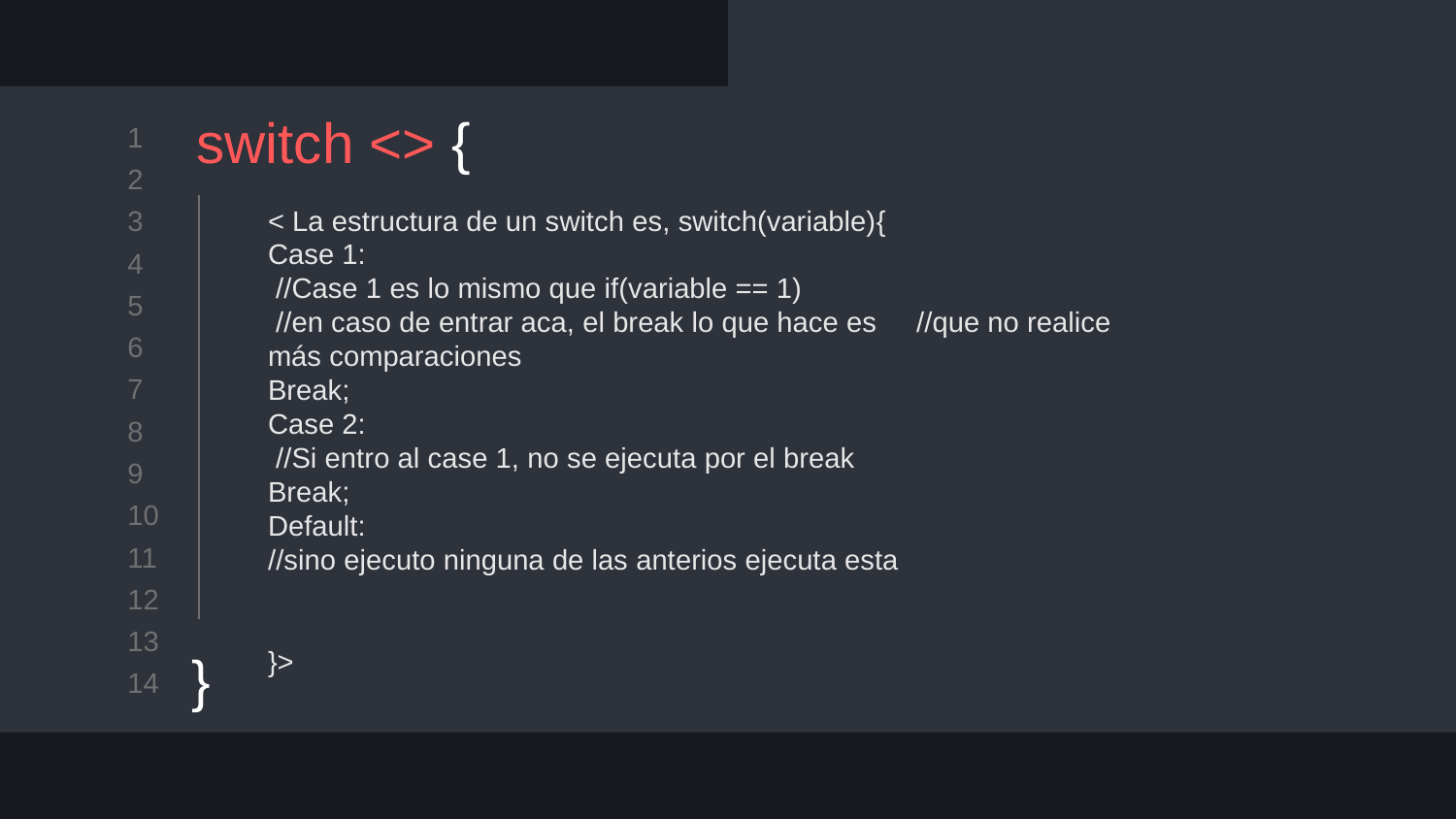

# switch <> {
< La estructura de un switch es, switch(variable){
Case 1:
 //Case 1 es lo mismo que if(variable == 1)
 //en caso de entrar aca, el break lo que hace es     //que no realice más comparaciones
Break;
Case 2:
 //Si entro al case 1, no se ejecuta por el break
Break;
Default:
//sino ejecuto ninguna de las anterios ejecuta esta

}>
}